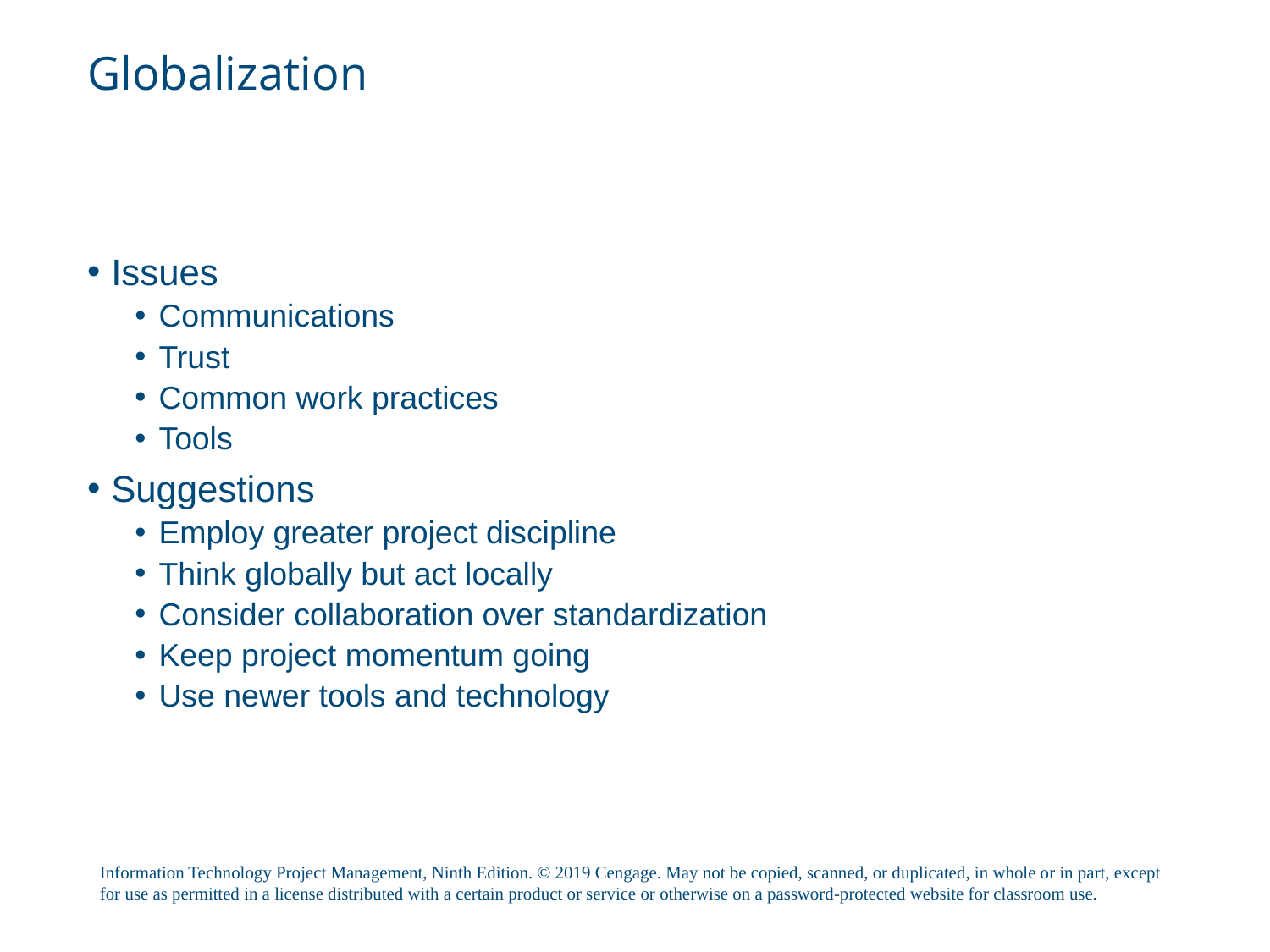

# Globalization
Issues
Communications
Trust
Common work practices
Tools
Suggestions
Employ greater project discipline
Think globally but act locally
Consider collaboration over standardization
Keep project momentum going
Use newer tools and technology
Information Technology Project Management, Ninth Edition. © 2019 Cengage. May not be copied, scanned, or duplicated, in whole or in part, except for use as permitted in a license distributed with a certain product or service or otherwise on a password-protected website for classroom use.